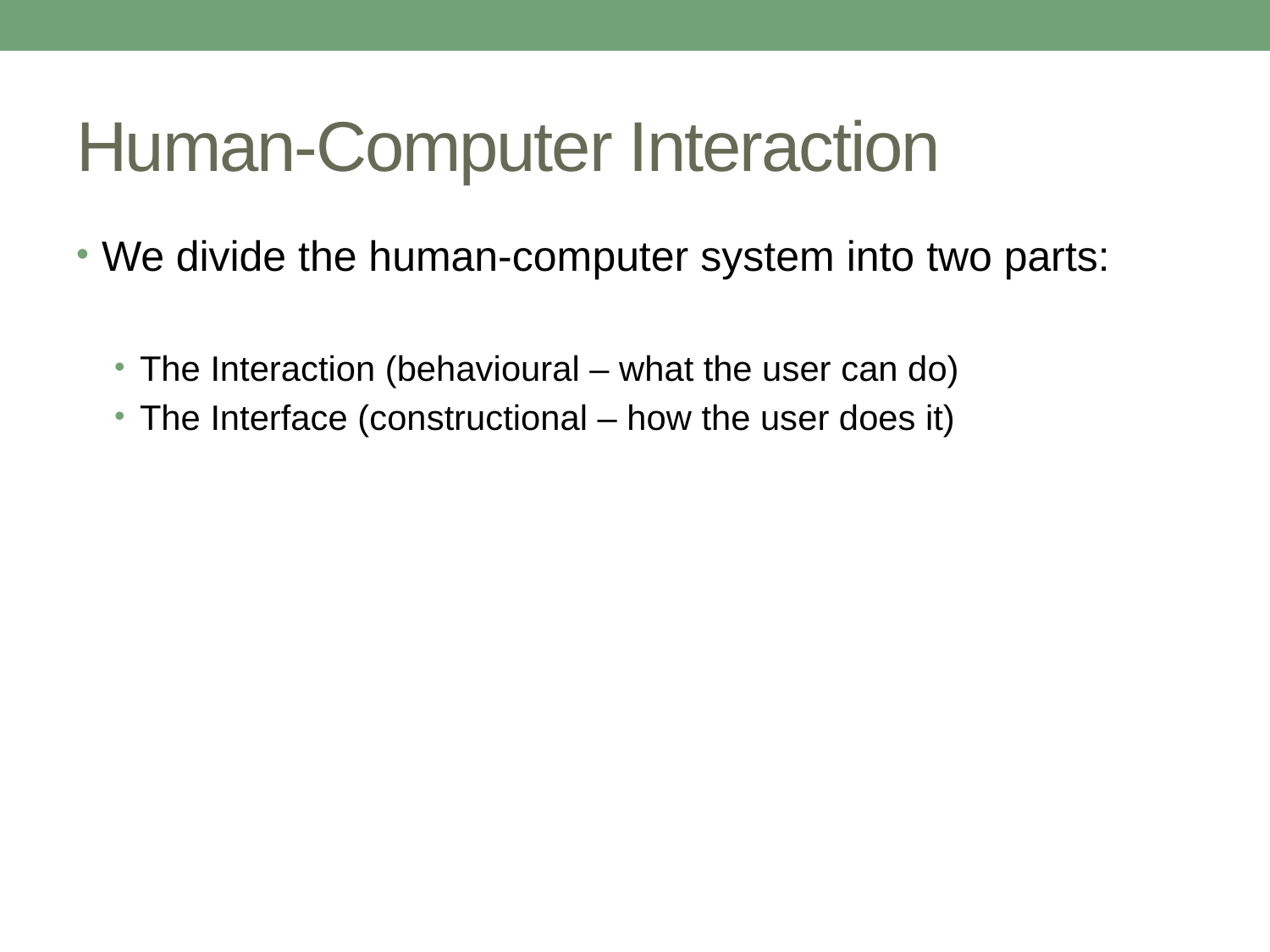

# Human-Computer Interaction
We divide the human-computer system into two parts:

The Interaction (behavioural – what the user can do)
The Interface (constructional – how the user does it)